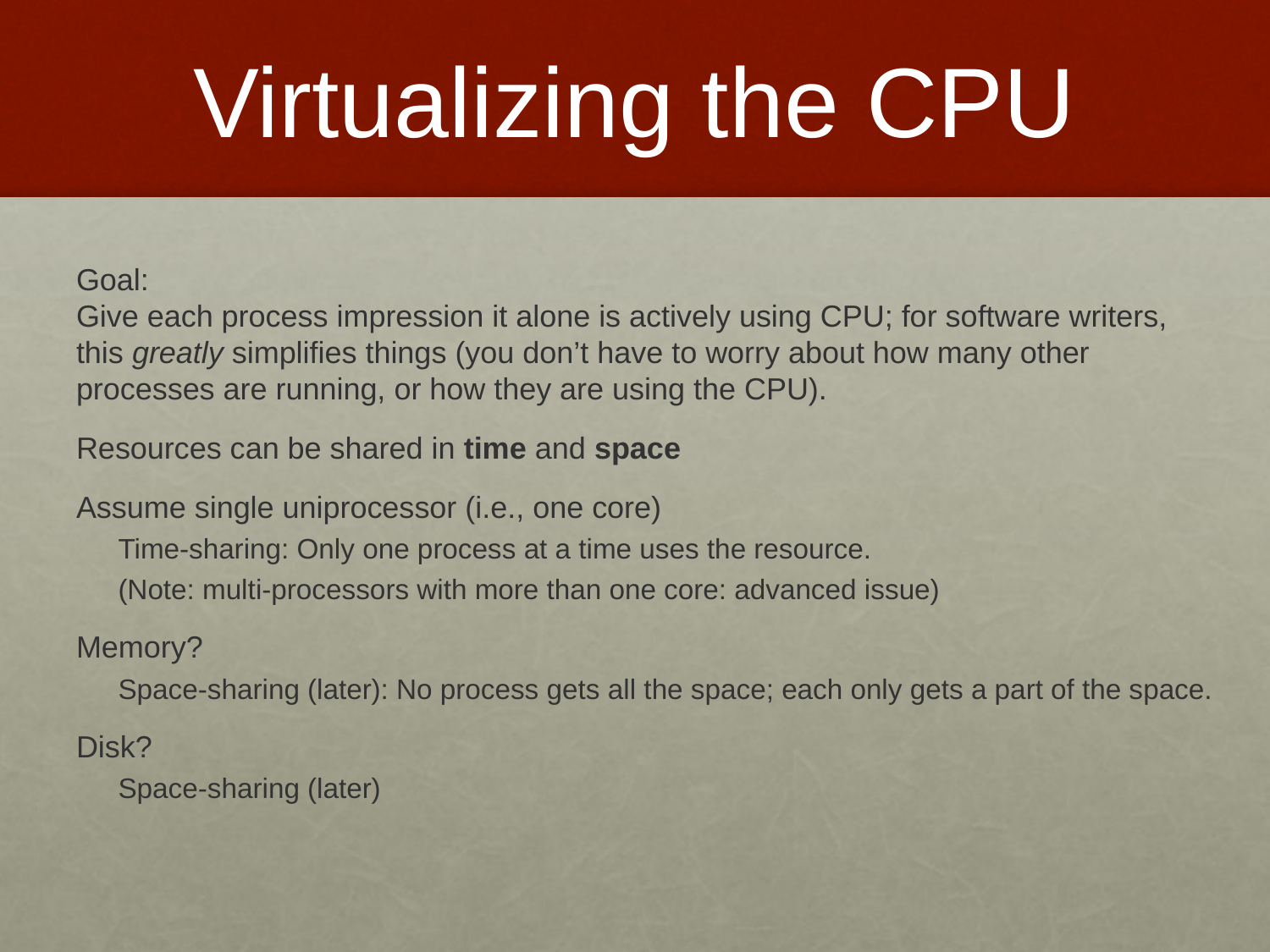

# Virtualizing the CPU
Goal:
Give each process impression it alone is actively using CPU; for software writers, this greatly simplifies things (you don’t have to worry about how many other processes are running, or how they are using the CPU).
Resources can be shared in time and space
Assume single uniprocessor (i.e., one core)
Time-sharing: Only one process at a time uses the resource.
(Note: multi-processors with more than one core: advanced issue)
Memory?
Space-sharing (later): No process gets all the space; each only gets a part of the space.
Disk?
Space-sharing (later)